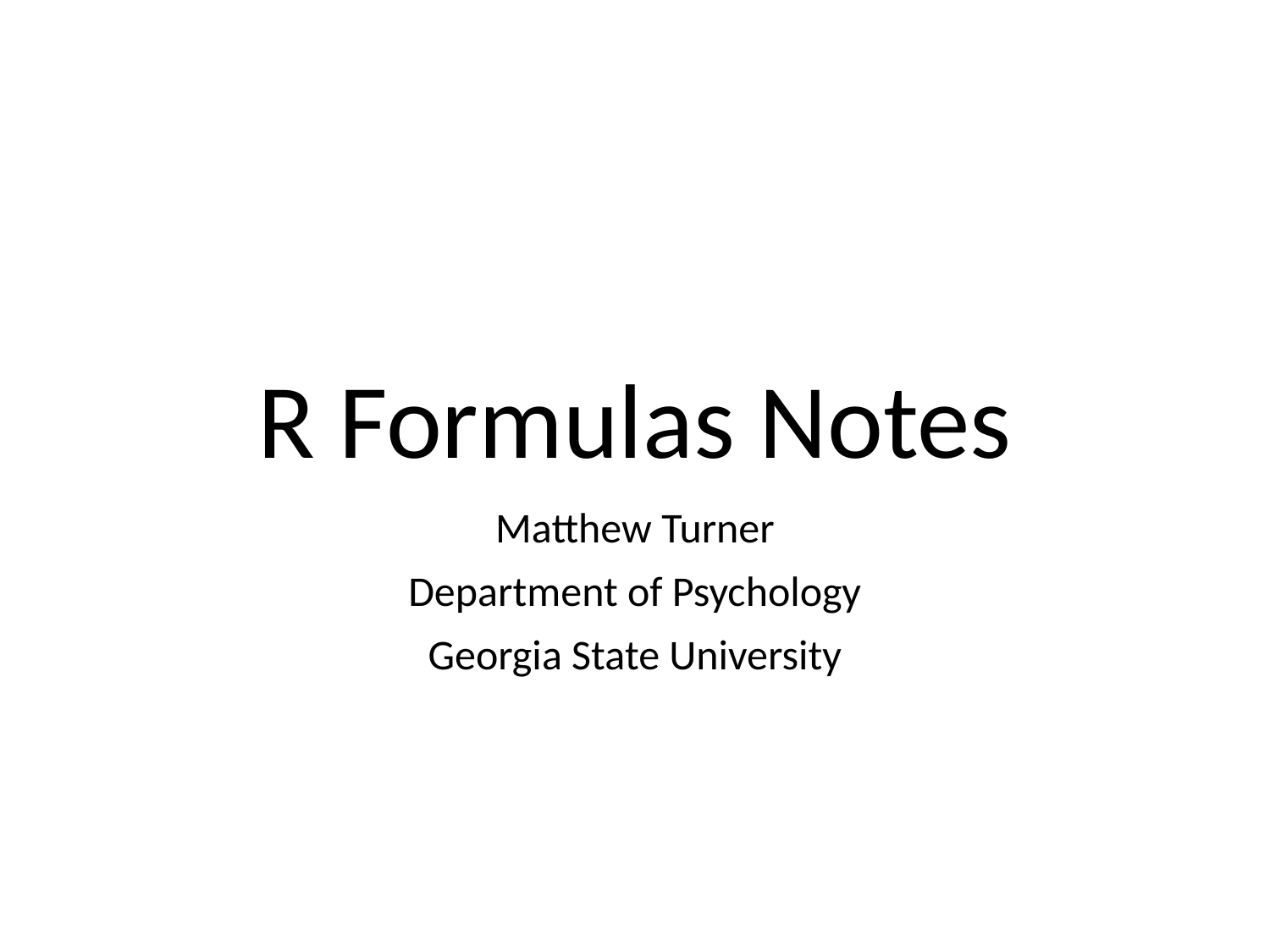

# R Formulas Notes
Matthew Turner
Department of Psychology
Georgia State University